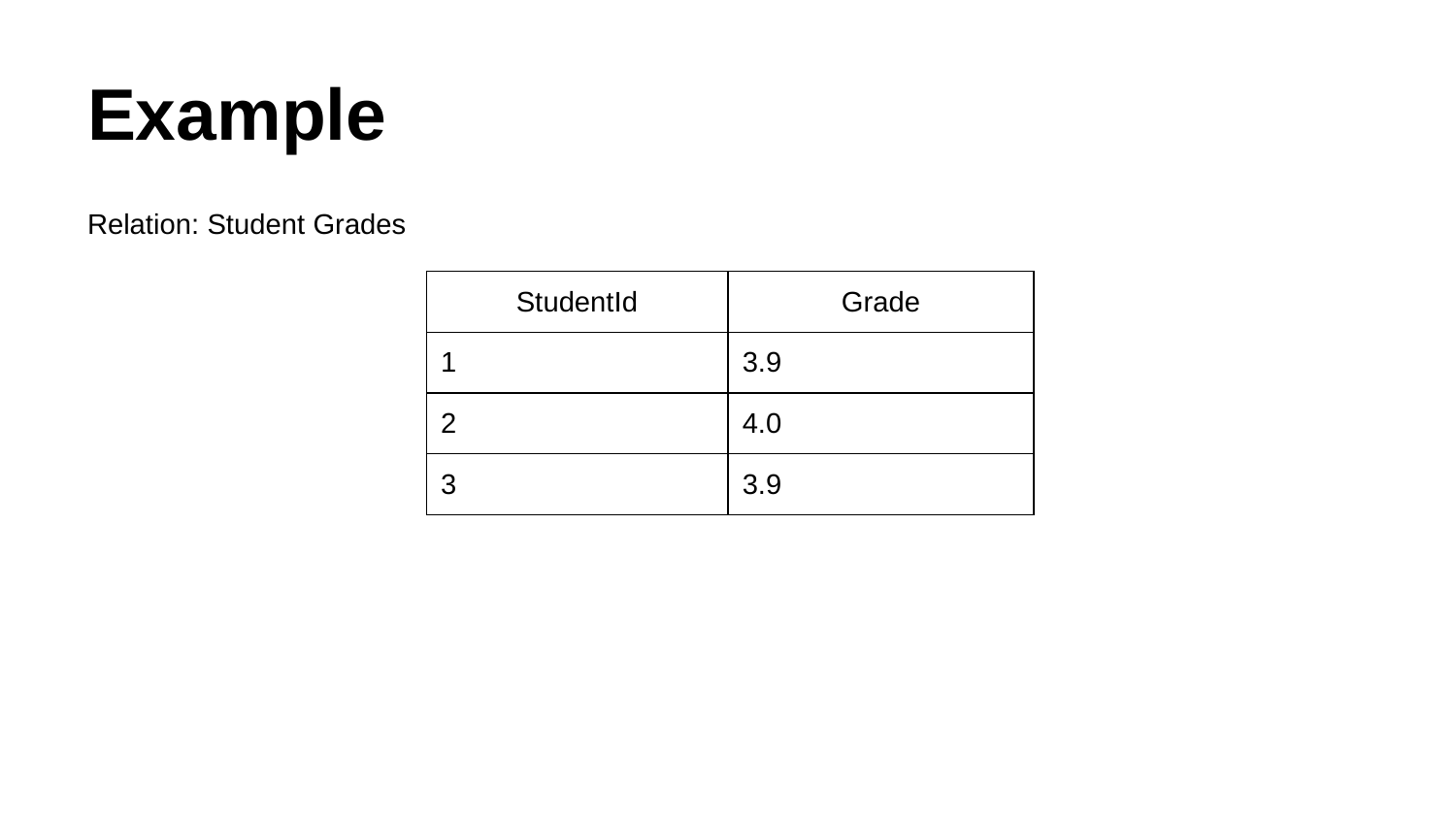

# Example
Relation: Student Grades

| StudentId | Grade |
| --- | --- |
| 1 | 3.9 |
| 2 | 4.0 |
| 3 | 3.9 |